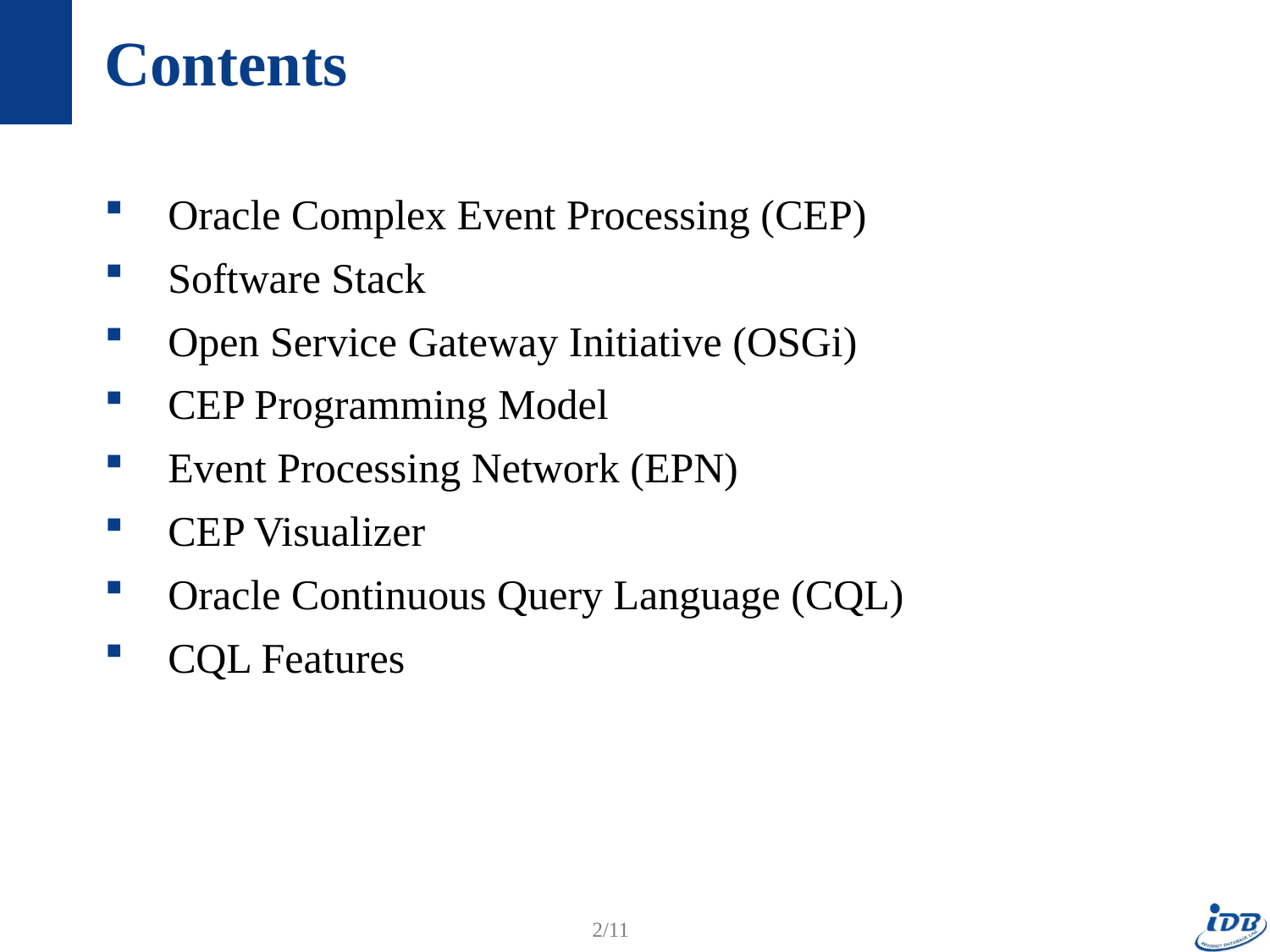

# Contents
Oracle Complex Event Processing (CEP)
Software Stack
Open Service Gateway Initiative (OSGi)
CEP Programming Model
Event Processing Network (EPN)
CEP Visualizer
Oracle Continuous Query Language (CQL)
CQL Features